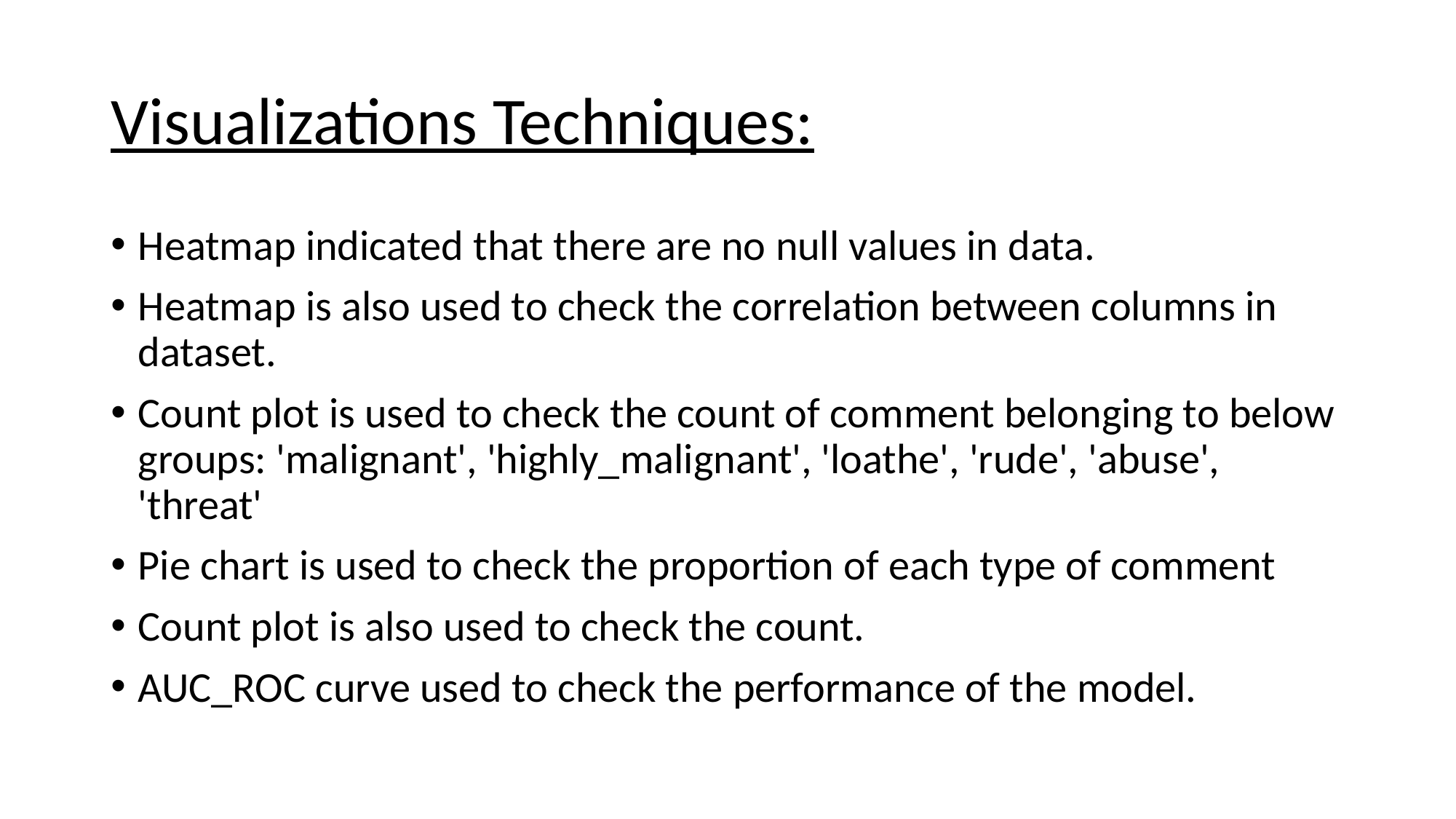

# Visualizations Techniques:
Heatmap indicated that there are no null values in data.
Heatmap is also used to check the correlation between columns in dataset.
Count plot is used to check the count of comment belonging to below groups: 'malignant', 'highly_malignant', 'loathe', 'rude', 'abuse', 'threat'
Pie chart is used to check the proportion of each type of comment
Count plot is also used to check the count.
AUC_ROC curve used to check the performance of the model.